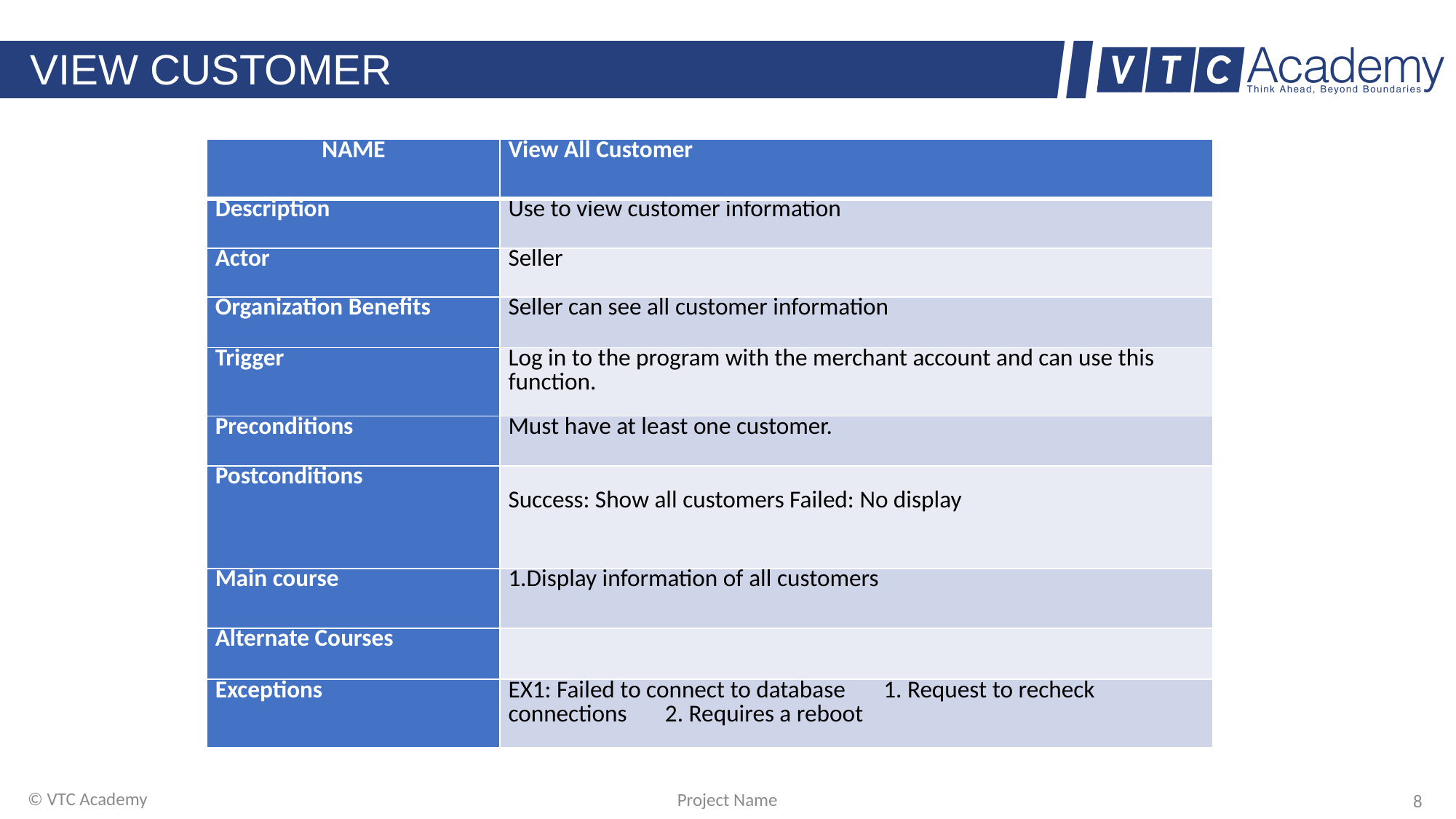

# VIEW CUSTOMER
| NAME | View All Customer |
| --- | --- |
| Description | Use to view customer information |
| Actor | Seller |
| Organization Benefits | Seller can see all customer information |
| Trigger | Log in to the program with the merchant account and can use this function. |
| Preconditions | Must have at least one customer. |
| Postconditions | Success: Show all customers Failed: No display |
| Main course | 1.Display information of all customers |
| Alternate Courses |  |
| Exceptions | EX1: Failed to connect to database 1. Request to recheck connections 2. Requires a reboot |
© VTC Academy
Project Name
8